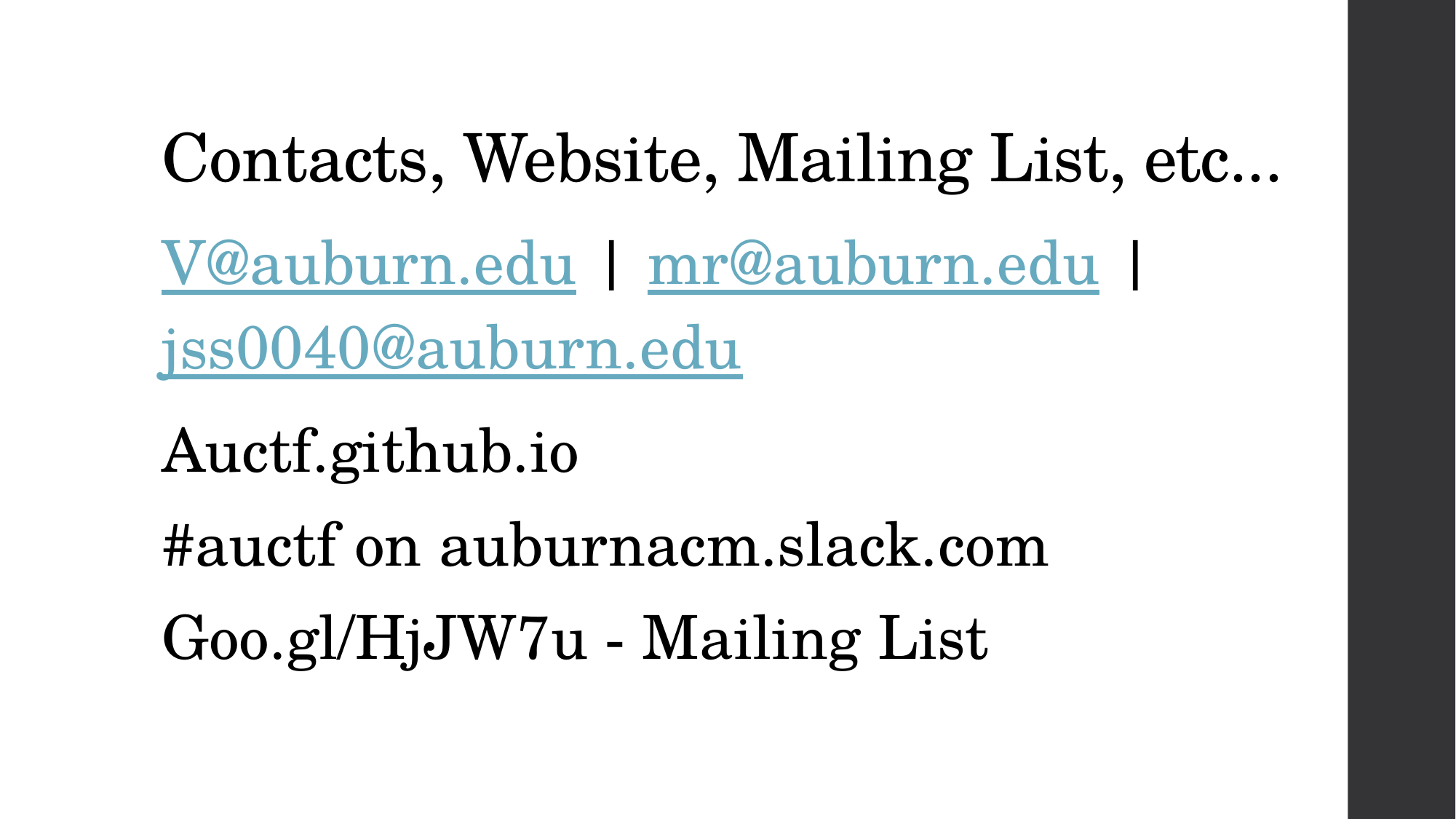

# Contacts, Website, Mailing List, etc...
V@auburn.edu | mr@auburn.edu | jss0040@auburn.edu
Auctf.github.io
#auctf on auburnacm.slack.com
Goo.gl/HjJW7u - Mailing List